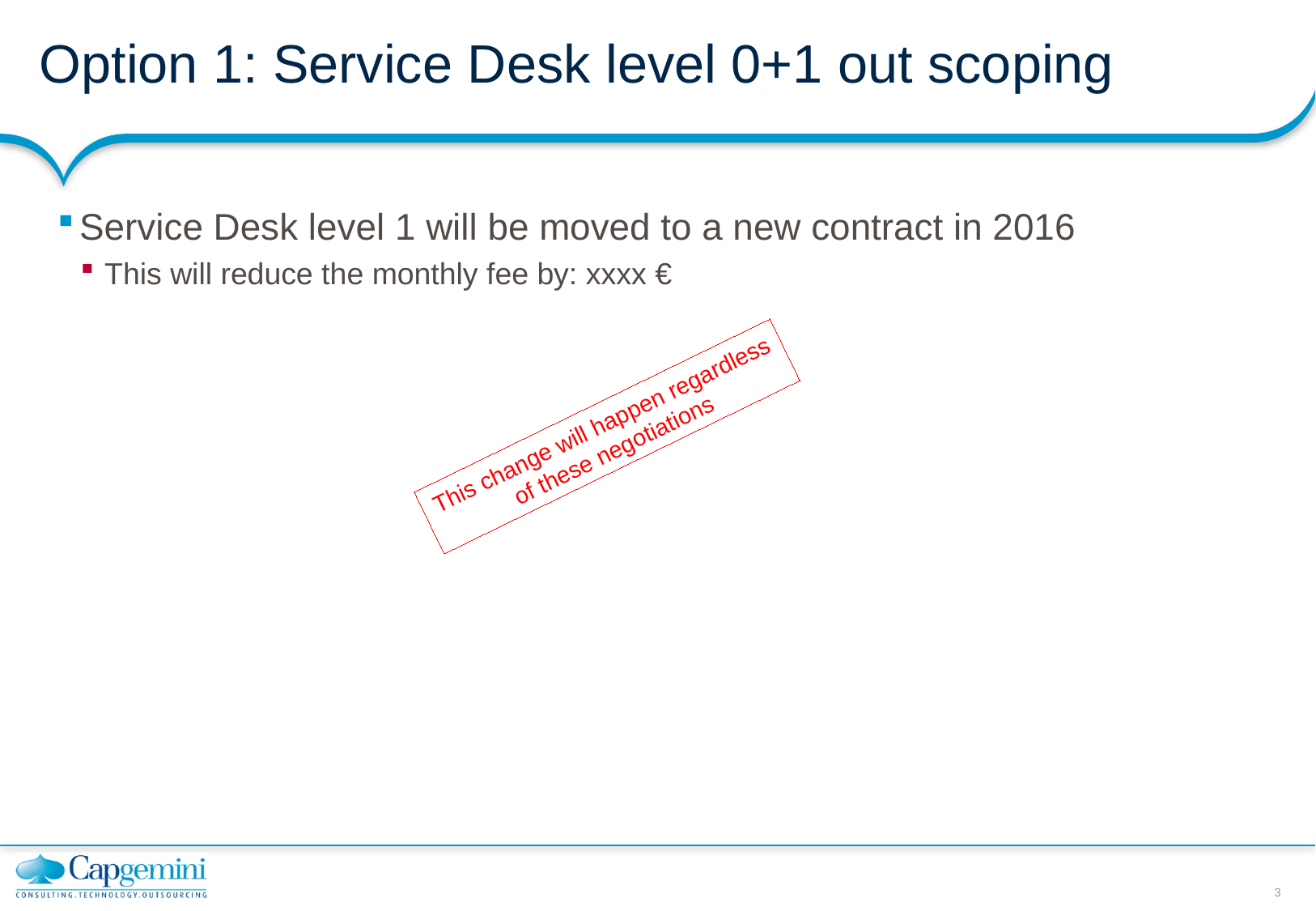

# Option 1: Service Desk level 0+1 out scoping
Service Desk level 1 will be moved to a new contract in 2016
This will reduce the monthly fee by: xxxx €

This change will happen regardless
of these negotiations